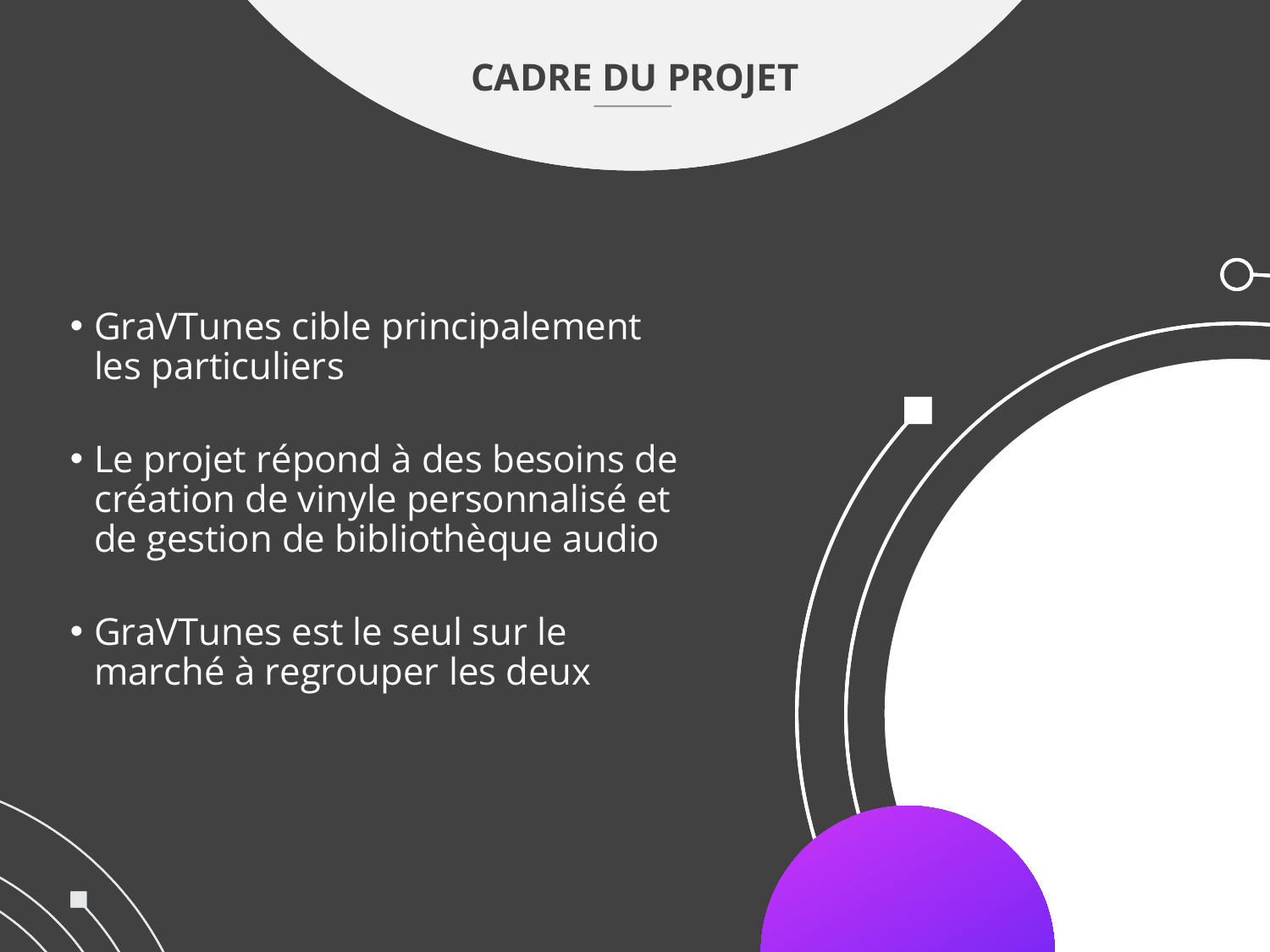

cadre du projet
GraVTunes cible principalement les particuliers
Le projet répond à des besoins de création de vinyle personnalisé et de gestion de bibliothèque audio
GraVTunes est le seul sur le marché à regrouper les deux